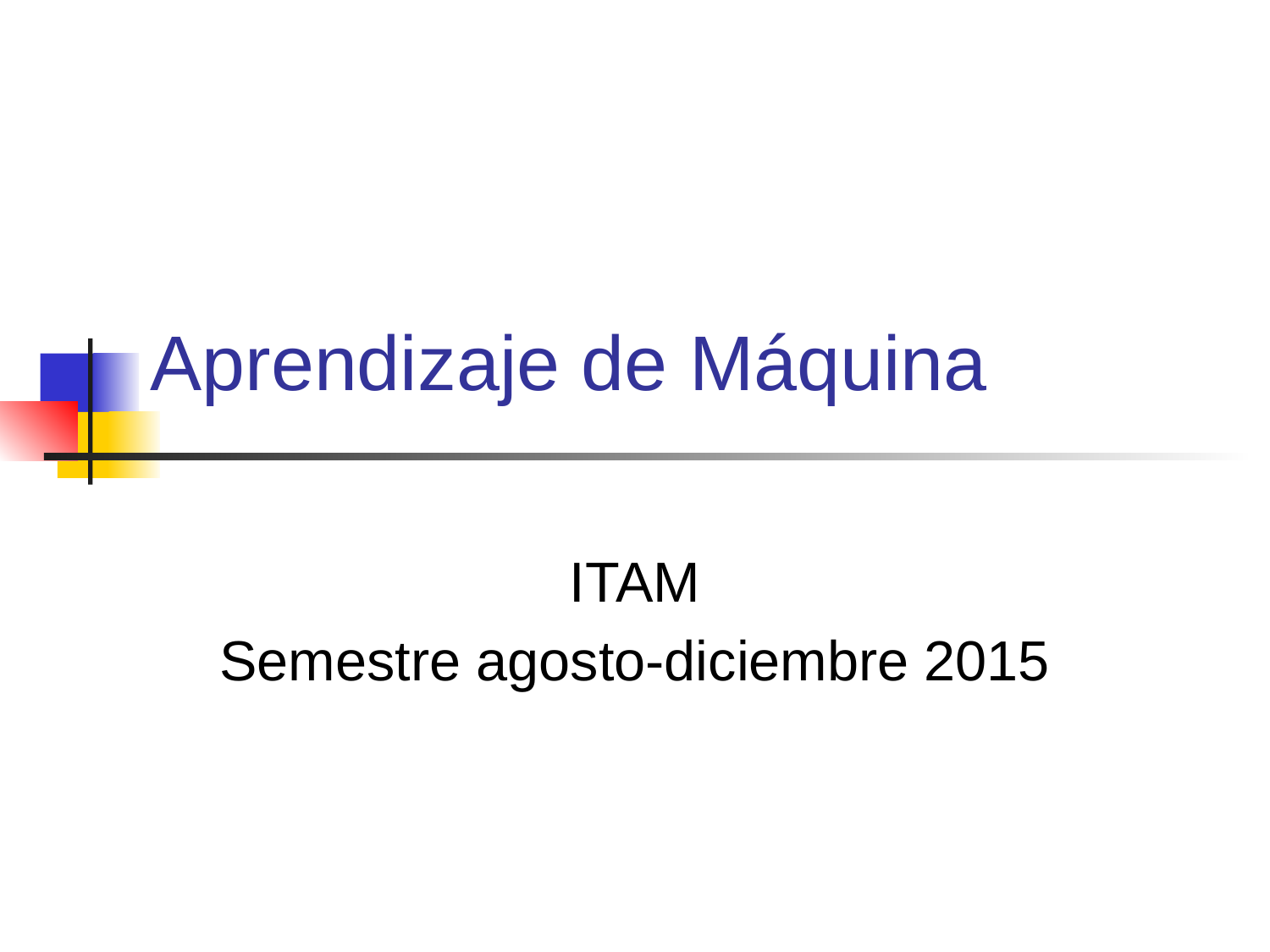

# Aprendizaje de Máquina
ITAM
Semestre agosto-diciembre 2015